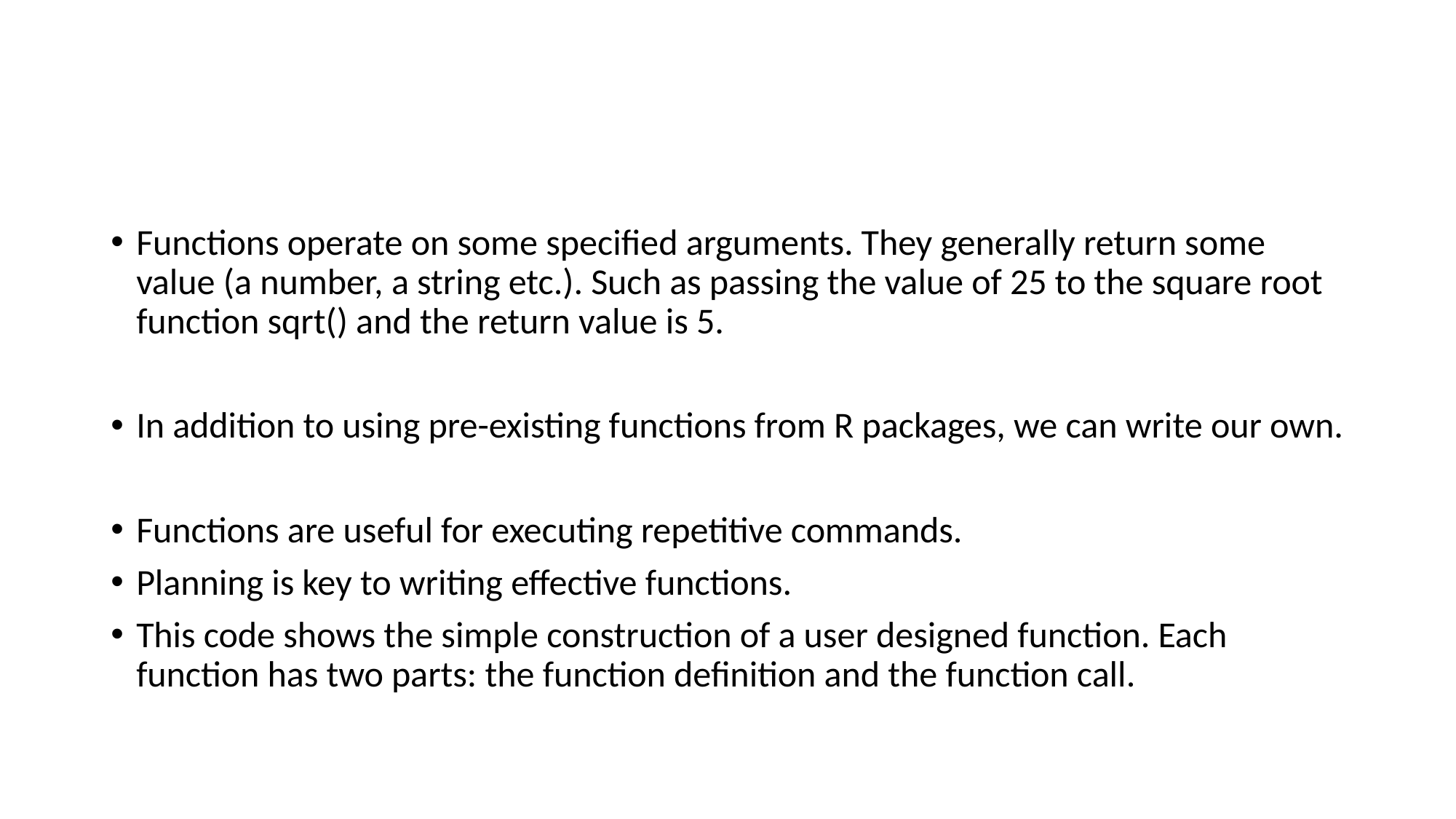

#
Functions operate on some specified arguments. They generally return some value (a number, a string etc.). Such as passing the value of 25 to the square root function sqrt() and the return value is 5.

In addition to using pre-existing functions from R packages, we can write our own.

Functions are useful for executing repetitive commands.
Planning is key to writing effective functions.
This code shows the simple construction of a user designed function. Each function has two parts: the function definition and the function call.